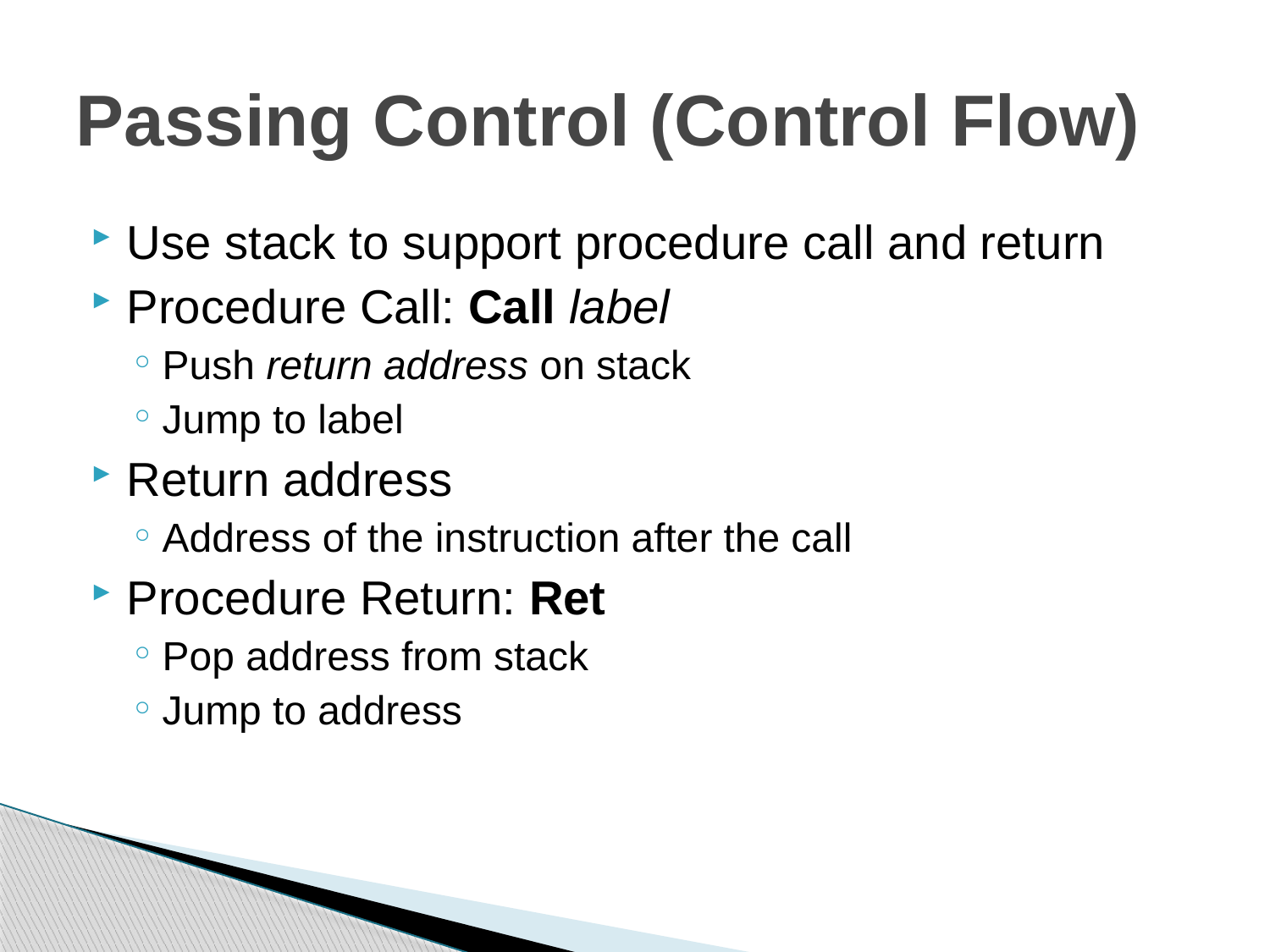

# Passing Control (Control Flow)
Use stack to support procedure call and return
Procedure Call: Call label
Push return address on stack
Jump to label
Return address
Address of the instruction after the call
Procedure Return: Ret
Pop address from stack
Jump to address